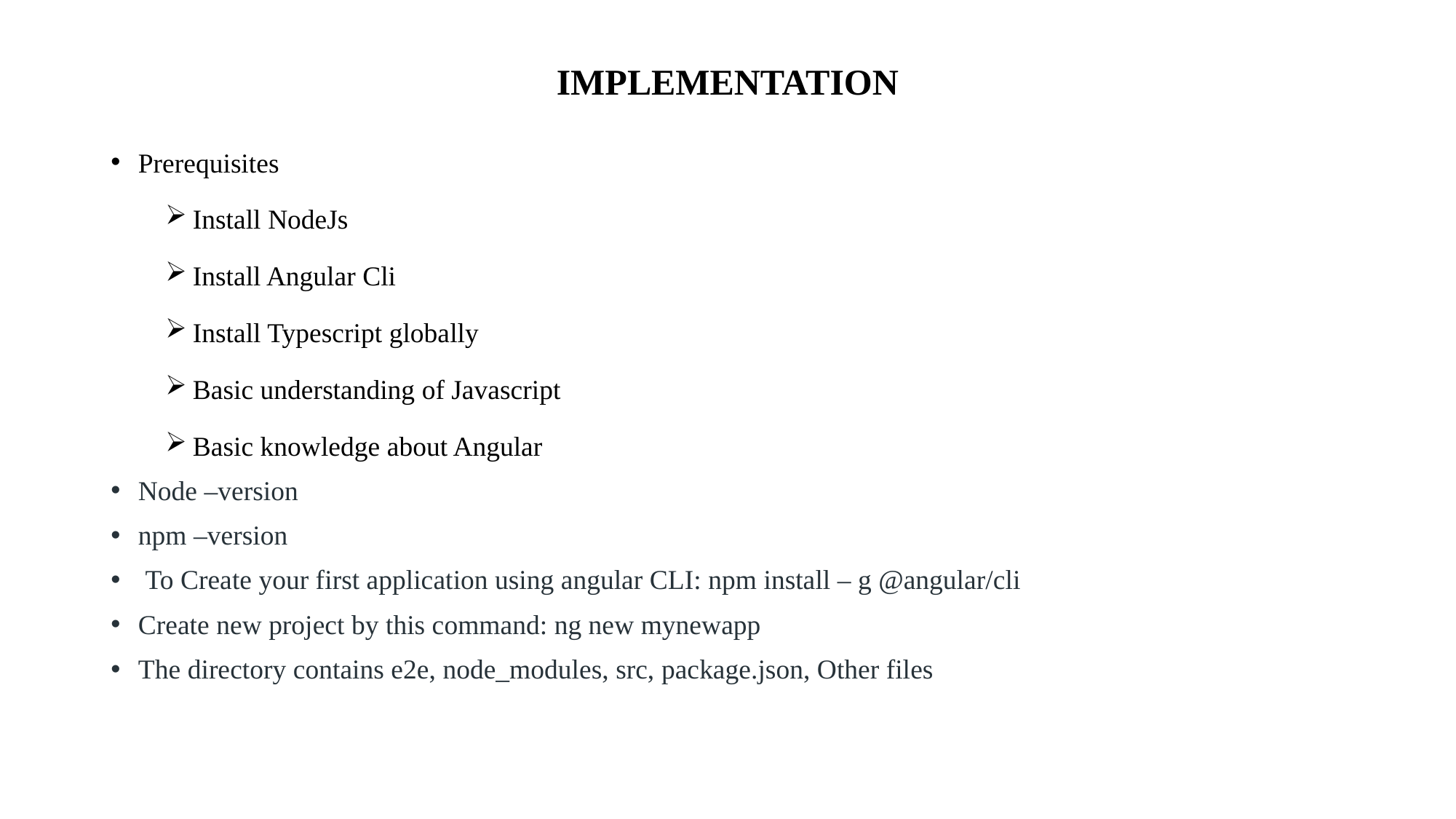

# IMPLEMENTATION
Prerequisites
Install NodeJs
Install Angular Cli
Install Typescript globally
Basic understanding of Javascript
Basic knowledge about Angular
Node –version
npm –version
 To Create your first application using angular CLI: npm install – g @angular/cli
Create new project by this command: ng new mynewapp
The directory contains e2e, node_modules, src, package.json, Other files